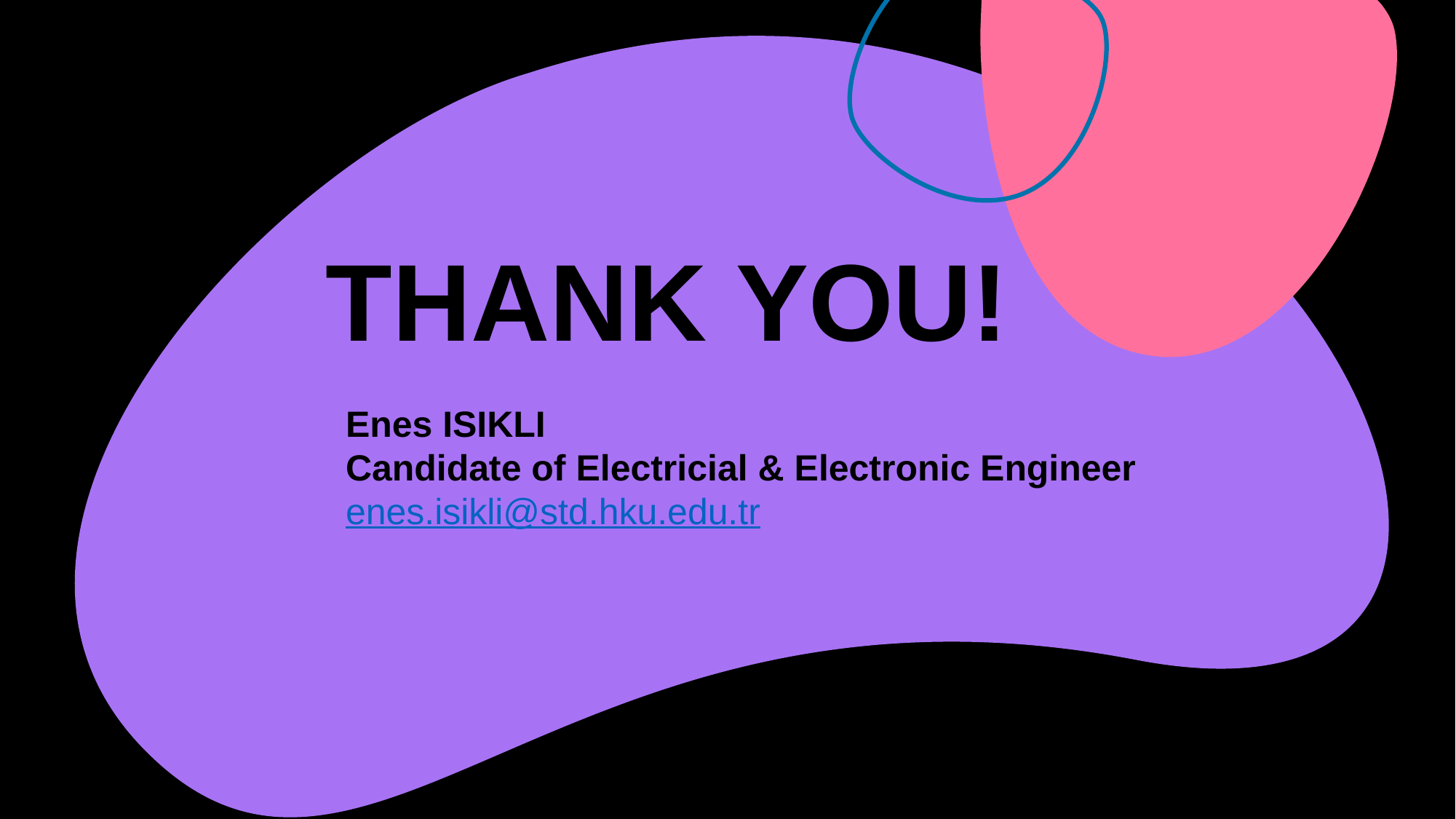

THANK YOU!
Enes ISIKLI
Candidate of Electricial & Electronic Engineer
enes.isikli@std.hku.edu.tr